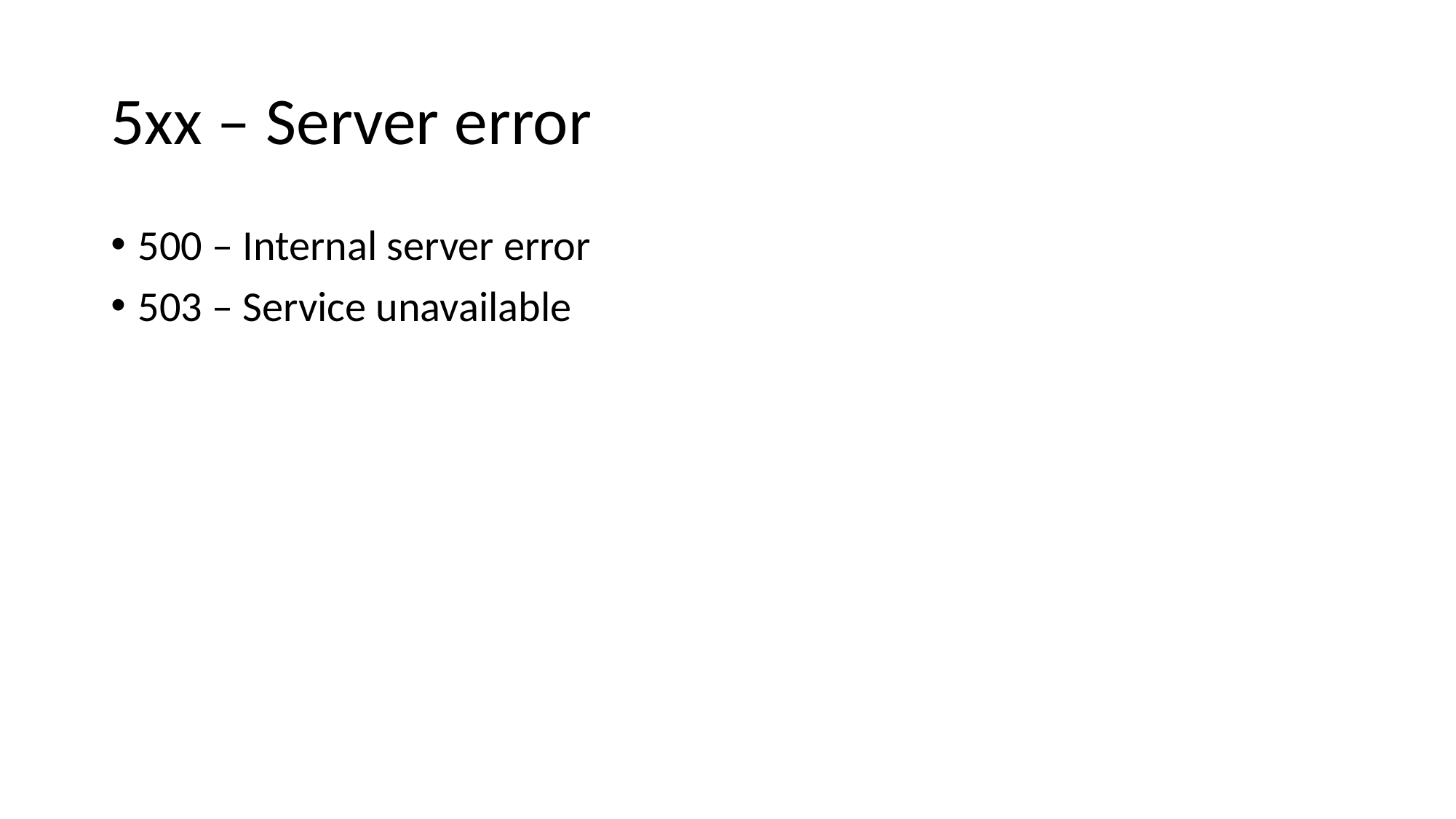

# 5xx – Server error
500 – Internal server error
503 – Service unavailable